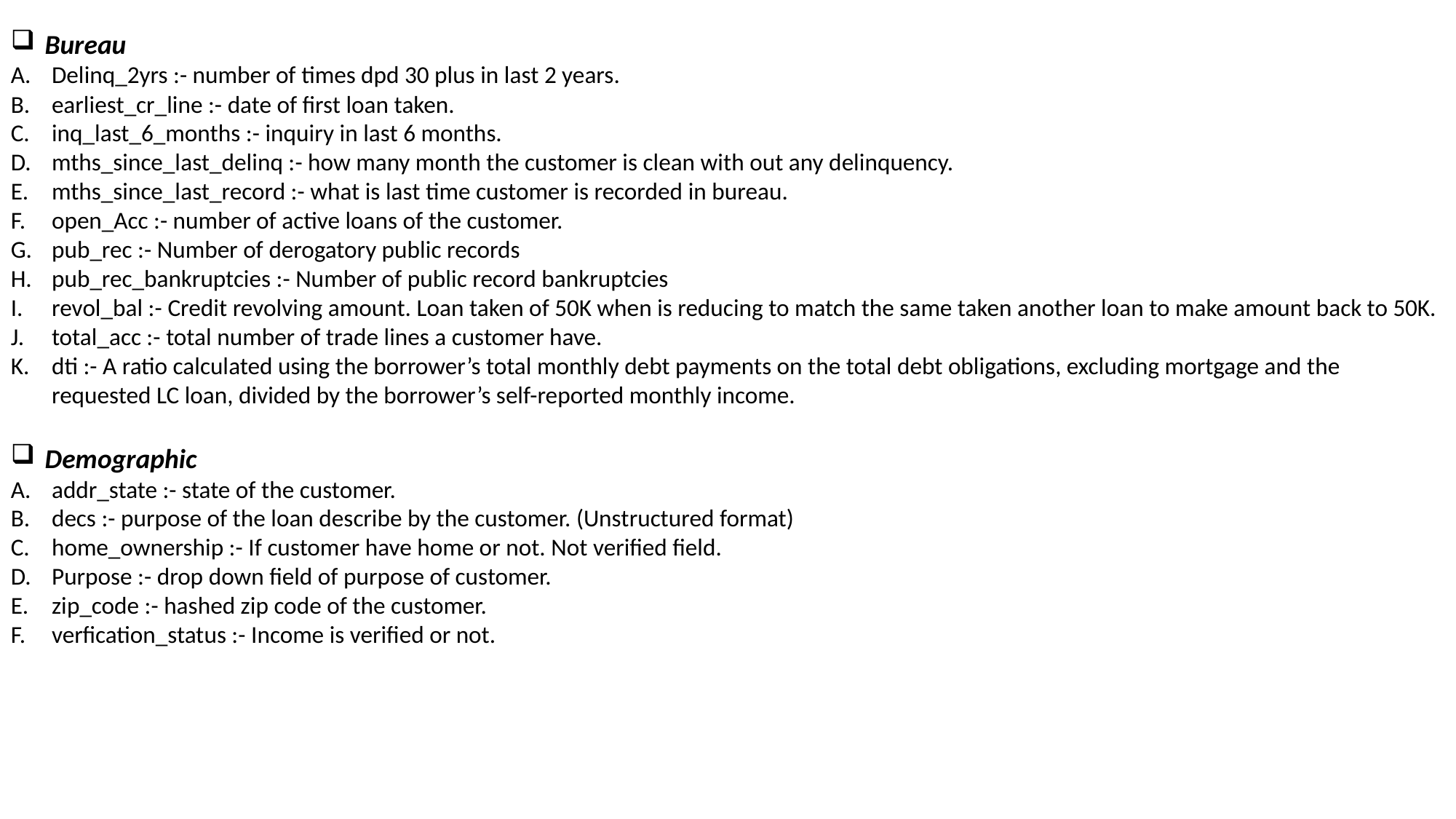

Bureau
Delinq_2yrs :- number of times dpd 30 plus in last 2 years.
earliest_cr_line :- date of first loan taken.
inq_last_6_months :- inquiry in last 6 months.
mths_since_last_delinq :- how many month the customer is clean with out any delinquency.
mths_since_last_record :- what is last time customer is recorded in bureau.
open_Acc :- number of active loans of the customer.
pub_rec :- Number of derogatory public records
pub_rec_bankruptcies :- Number of public record bankruptcies
revol_bal :- Credit revolving amount. Loan taken of 50K when is reducing to match the same taken another loan to make amount back to 50K.
total_acc :- total number of trade lines a customer have.
dti :- A ratio calculated using the borrower’s total monthly debt payments on the total debt obligations, excluding mortgage and the requested LC loan, divided by the borrower’s self-reported monthly income.

Demographic
addr_state :- state of the customer.
decs :- purpose of the loan describe by the customer. (Unstructured format)
home_ownership :- If customer have home or not. Not verified field.
Purpose :- drop down field of purpose of customer.
zip_code :- hashed zip code of the customer.
verfication_status :- Income is verified or not.